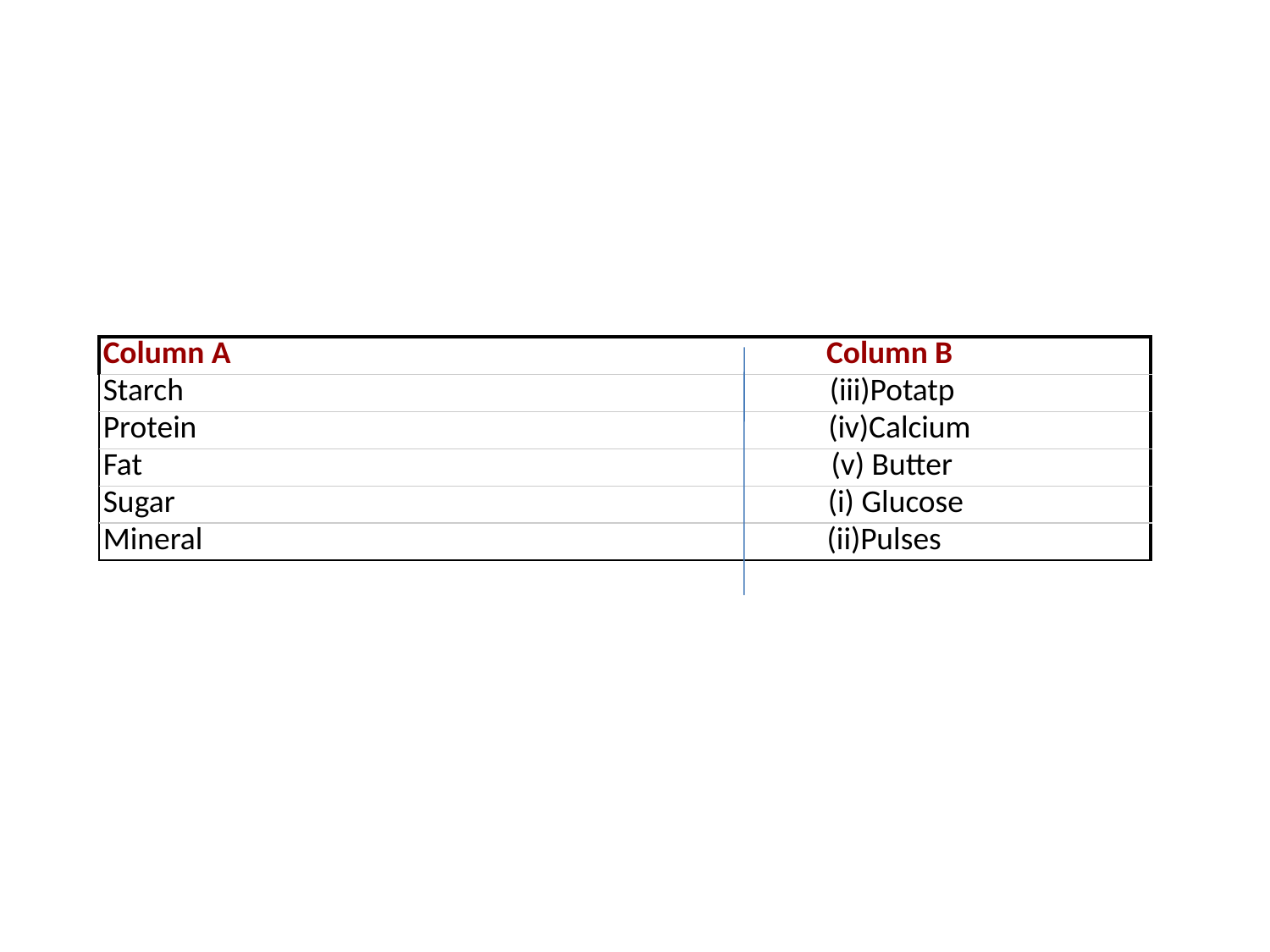

| Column A Column B |
| --- |
| Starch (iii)Potatp |
| Protein (iv)Calcium |
| Fat (v) Butter |
| Sugar (i) Glucose |
| Mineral (ii)Pulses |